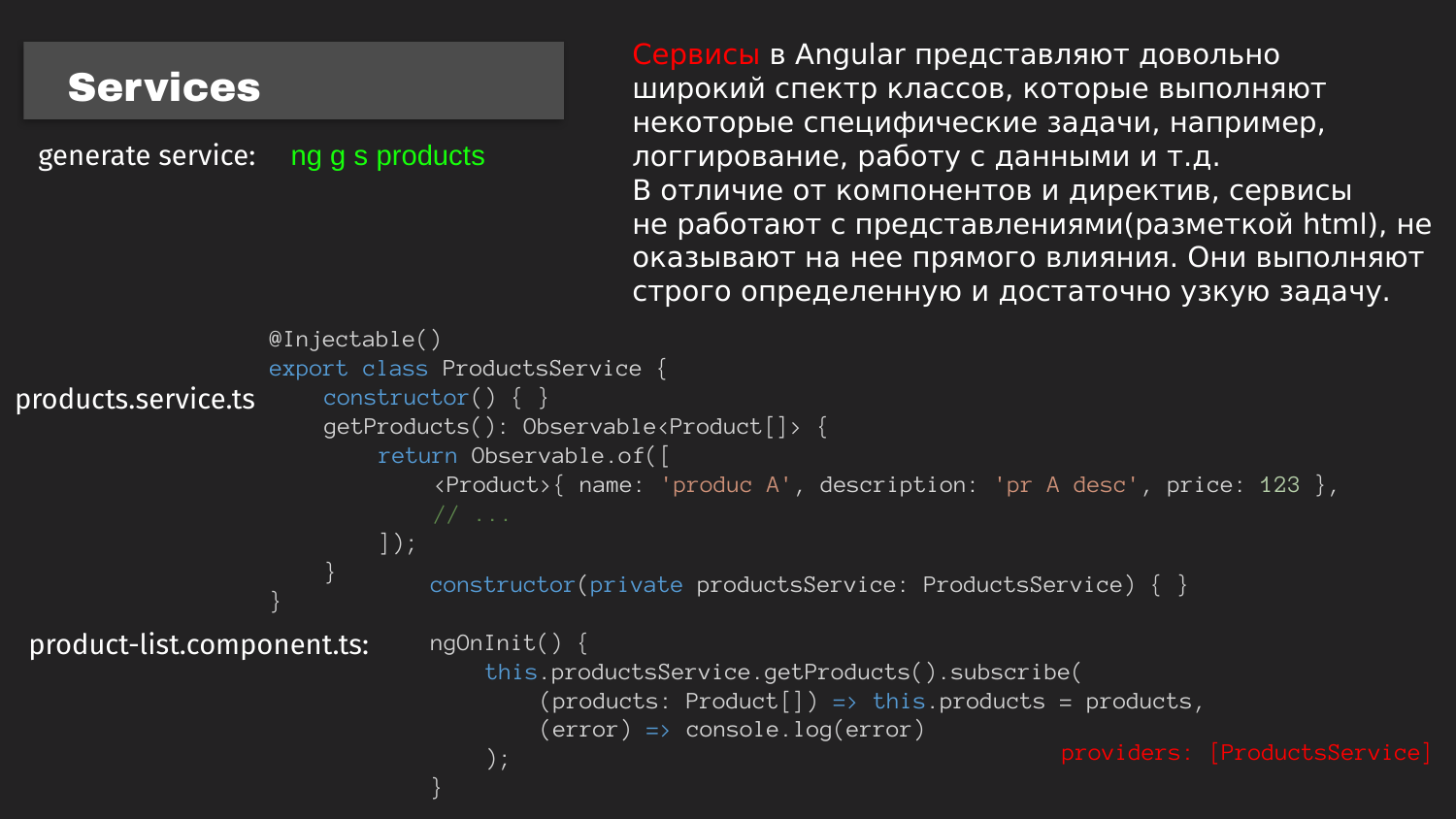

Сервисы в Angular представляют довольно
широкий спектр классов, которые выполняют
некоторые специфические задачи, например,
логгирование, работу с данными и т.д.
В отличие от компонентов и директив, сервисы
не работают с представлениями(разметкой html), не оказывают на нее прямого влияния. Они выполняют строго определенную и достаточно узкую задачу.

Services
generate service:
ng g s products
@Injectable()
export class ProductsService {
constructor() { }
getProducts(): Observable<Product[]> {
return Observable.of([
<Product>{ name: 'produc A', description: 'pr A desc', price: 123 },
// ...
]);
}
}
products.service.ts
constructor(private productsService: ProductsService) { }
ngOnInit() {
this.productsService.getProducts().subscribe(
(products: Product[]) => this.products = products,
(error) => console.log(error)
);
}
product-list.component.ts:
providers: [ProductsService]